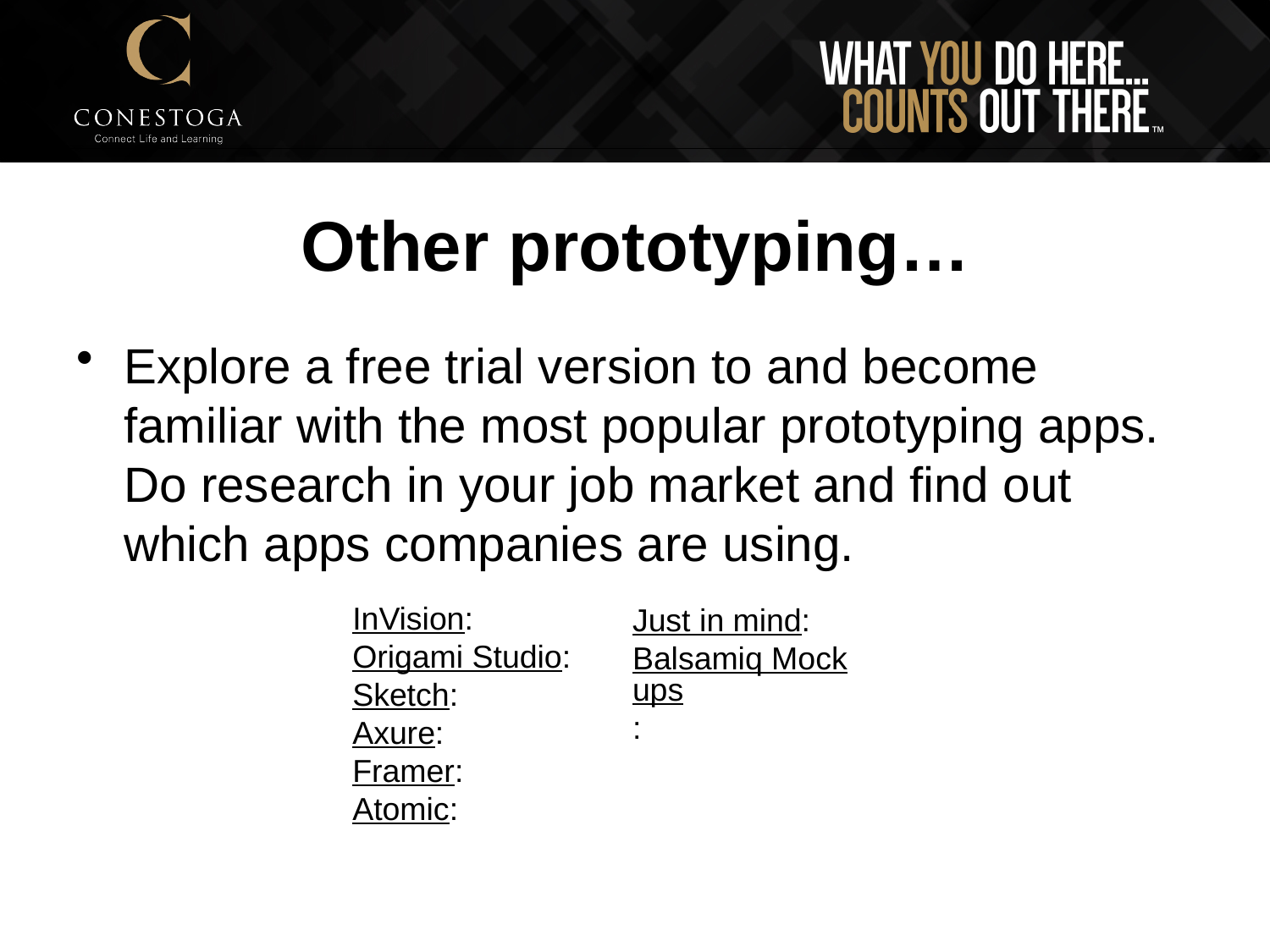

# Other prototyping…
Explore a free trial version to and become familiar with the most popular prototyping apps. Do research in your job market and find out which apps companies are using.

InVision:
Origami Studio:
Sketch:
Axure:
Framer:
Atomic:
Just in mind:
Balsamiq Mockups: